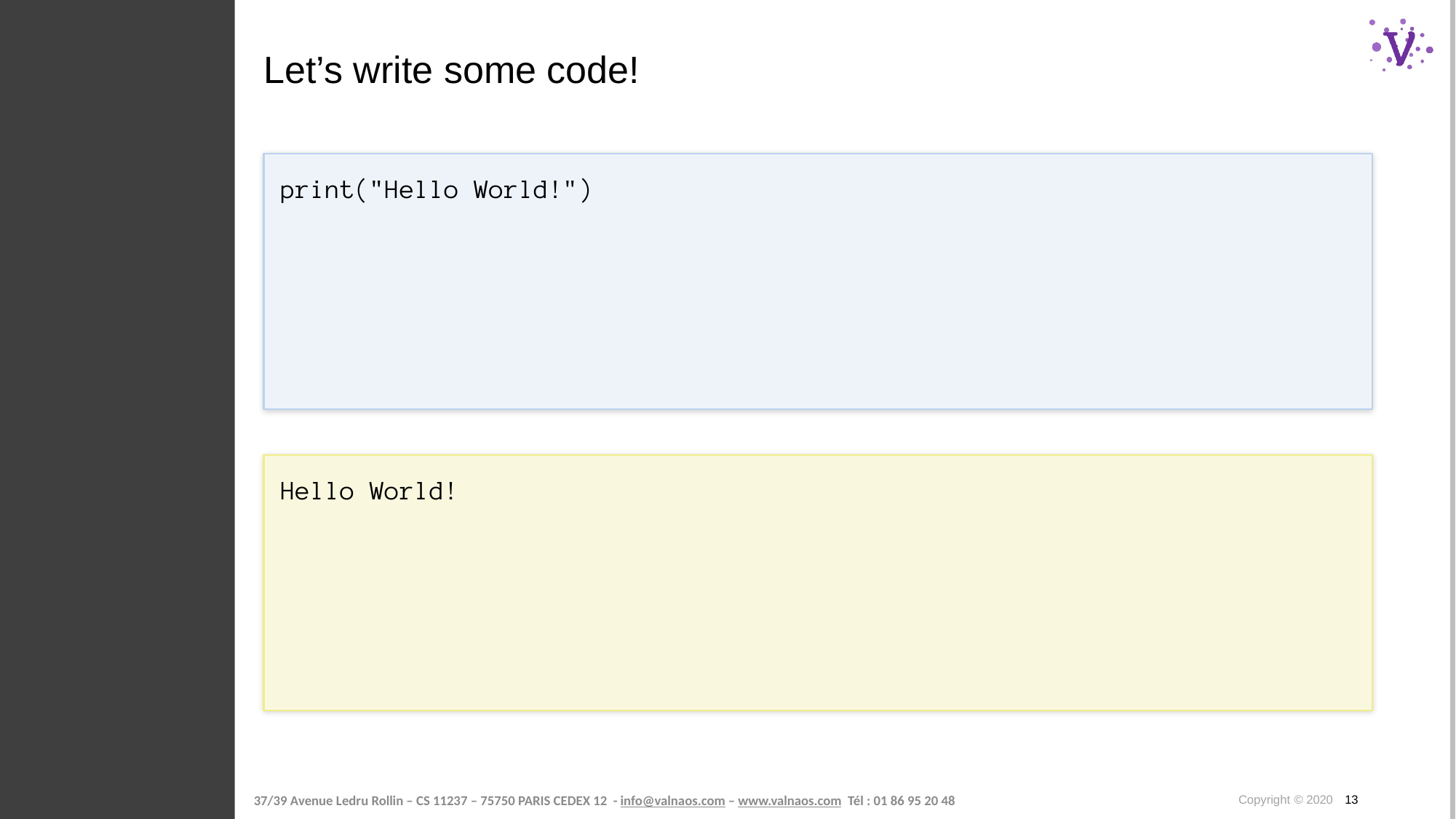

# Let’s write some code!
print("Hello World!")
Hello World!
Copyright © 2020   13